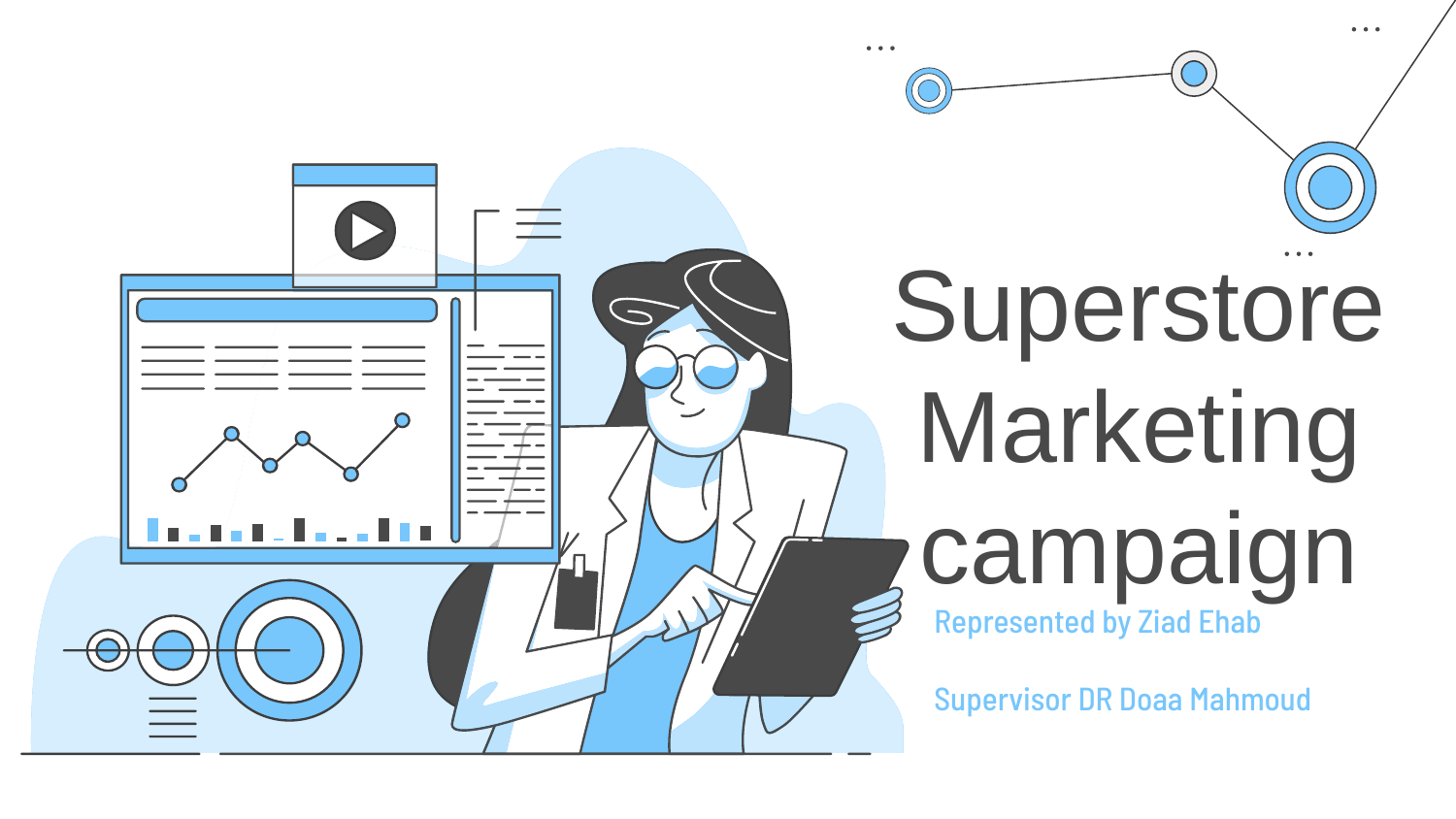

# Superstore Marketing campaign
Represented by Ziad Ehab

Supervisor DR Doaa Mahmoud